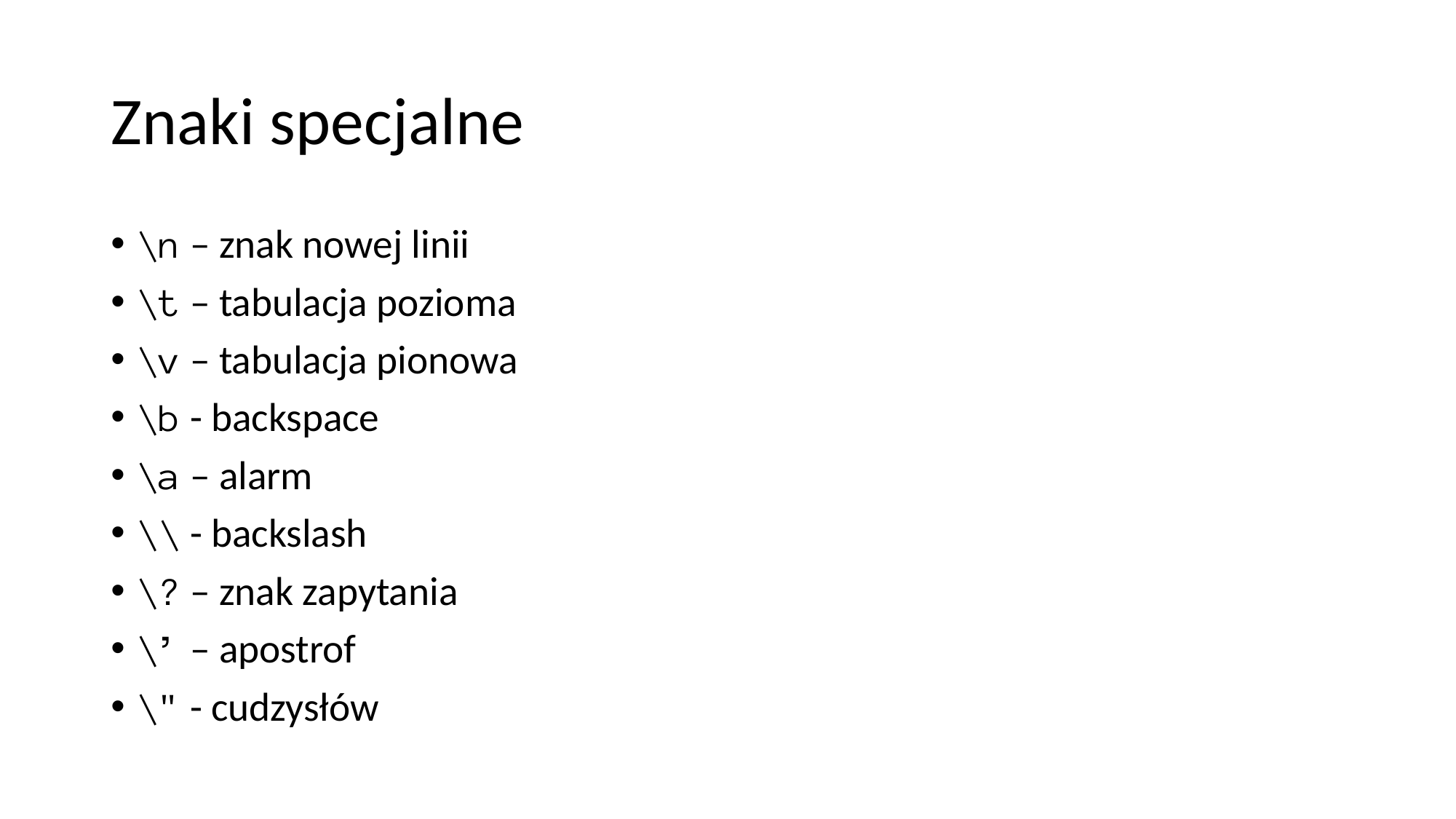

# Znaki specjalne
\n – znak nowej linii
\t – tabulacja pozioma
\v – tabulacja pionowa
\b - backspace
\a – alarm
\\ - backslash
\? – znak zapytania
\’ – apostrof
\" - cudzysłów